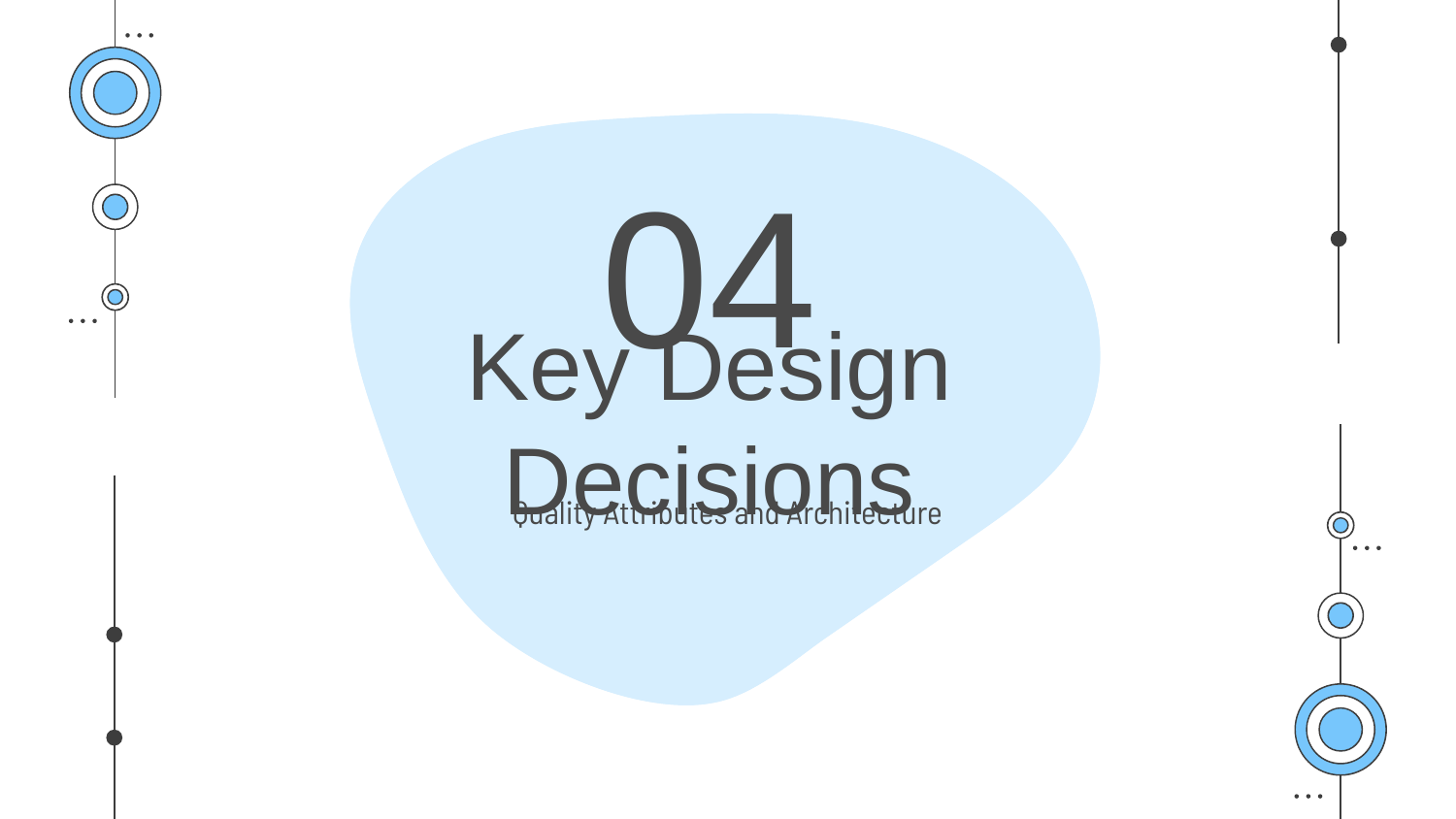

04
# Key Design Decisions
Quality Attributes and Architecture